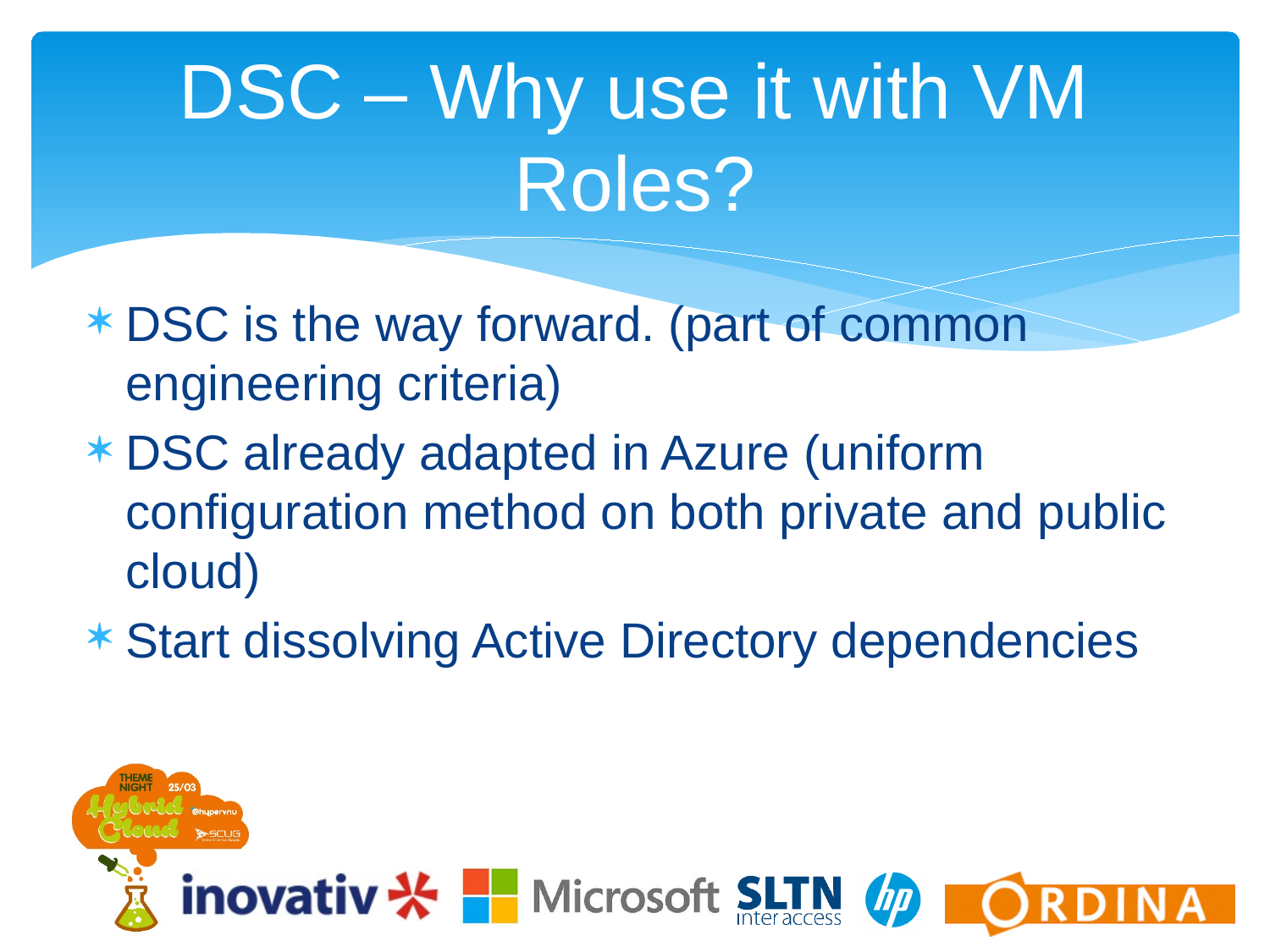

# DSC – Why use it with VM Roles?
DSC is the way forward. (part of common engineering criteria)
DSC already adapted in Azure (uniform configuration method on both private and public cloud)
Start dissolving Active Directory dependencies